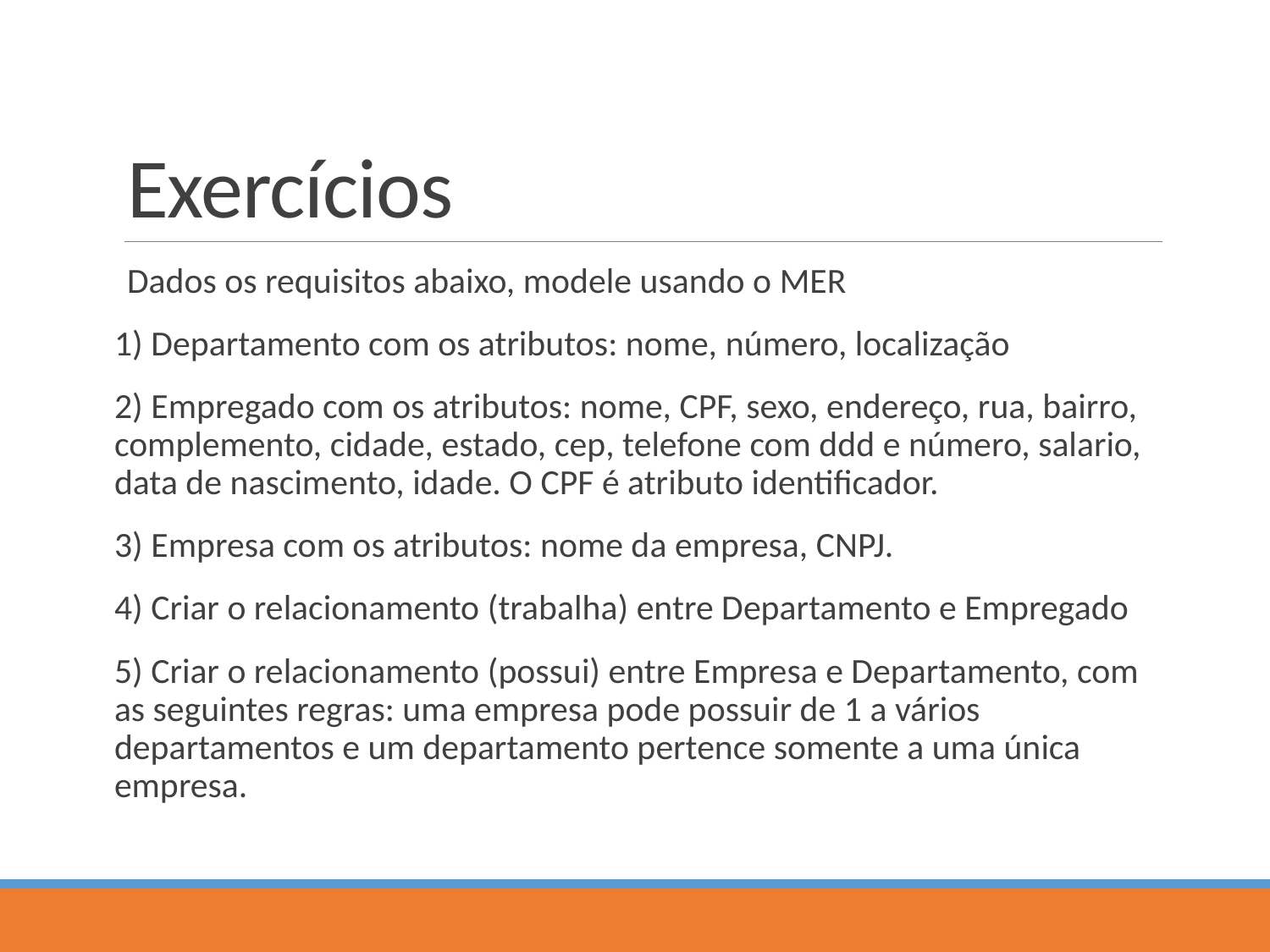

# Exercícios
Dados os requisitos abaixo, modele usando o MER
1) Departamento com os atributos: nome, número, localização
2) Empregado com os atributos: nome, CPF, sexo, endereço, rua, bairro, complemento, cidade, estado, cep, telefone com ddd e número, salario, data de nascimento, idade. O CPF é atributo identificador.
3) Empresa com os atributos: nome da empresa, CNPJ.
4) Criar o relacionamento (trabalha) entre Departamento e Empregado
5) Criar o relacionamento (possui) entre Empresa e Departamento, com as seguintes regras: uma empresa pode possuir de 1 a vários departamentos e um departamento pertence somente a uma única empresa.